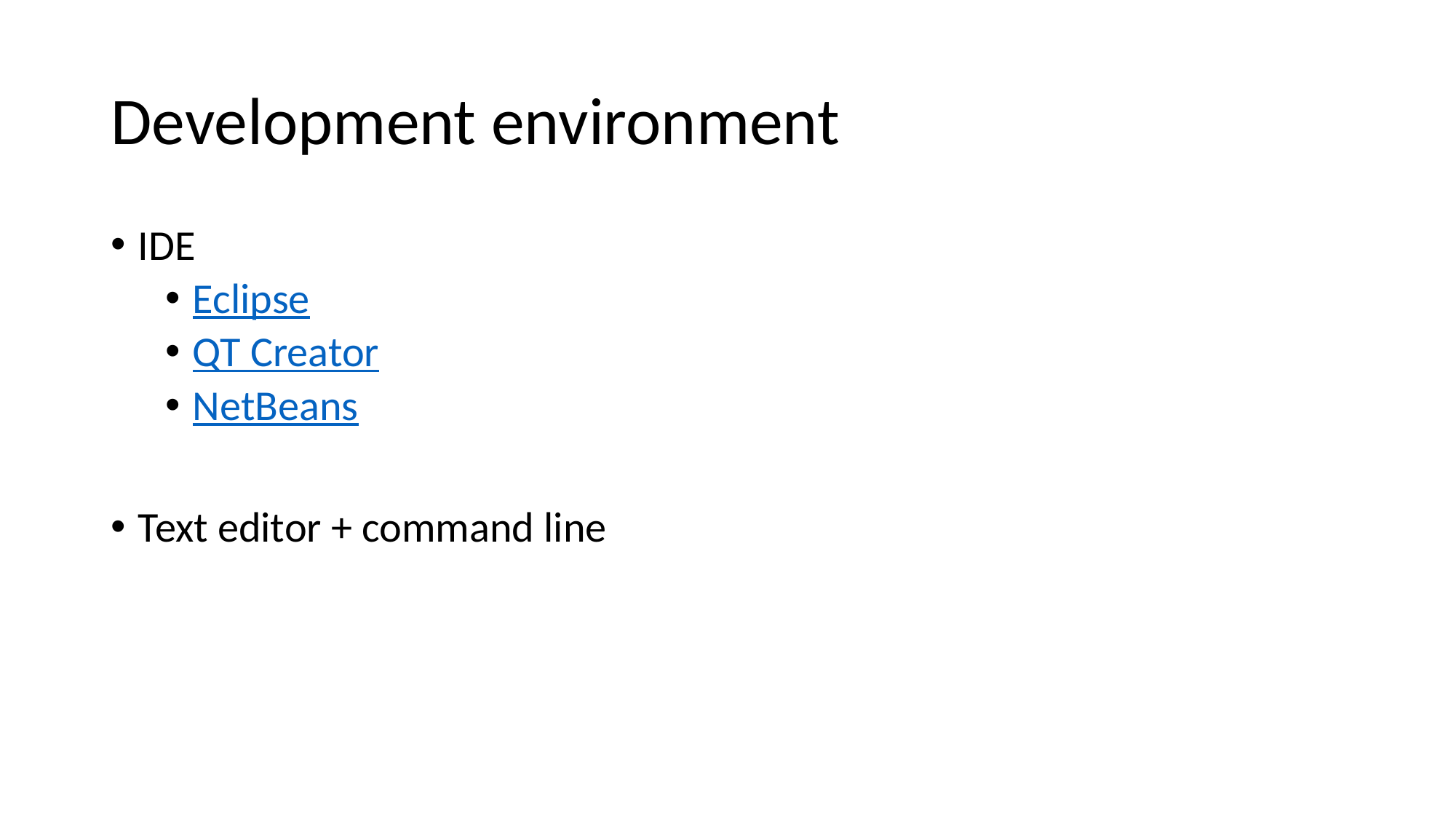

# Development environment
IDE
Eclipse
QT Creator
NetBeans

Text editor + command line